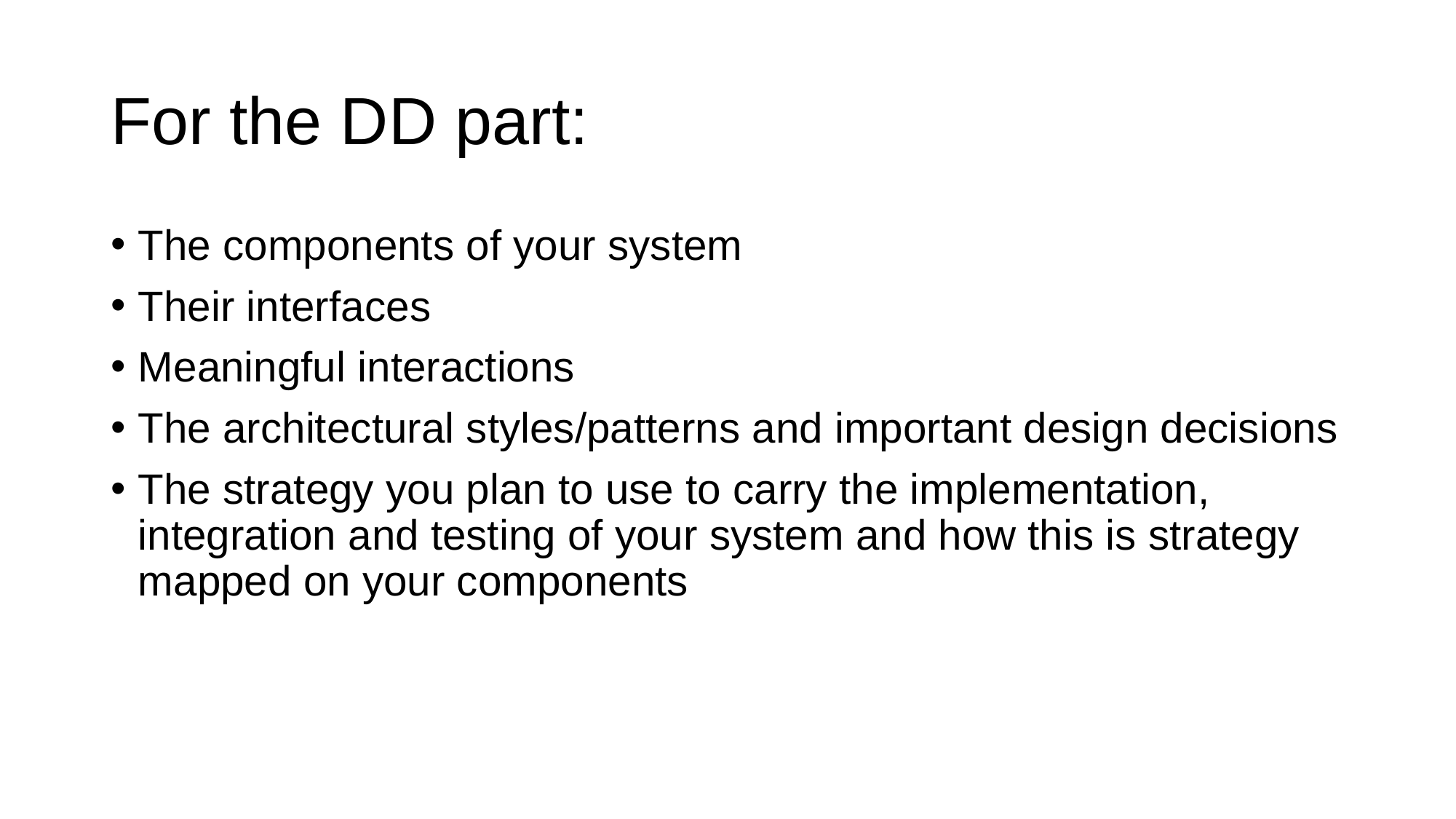

# For the DD part:
The components of your system
Their interfaces
Meaningful interactions
The architectural styles/patterns and important design decisions
The strategy you plan to use to carry the implementation, integration and testing of your system and how this is strategy mapped on your components